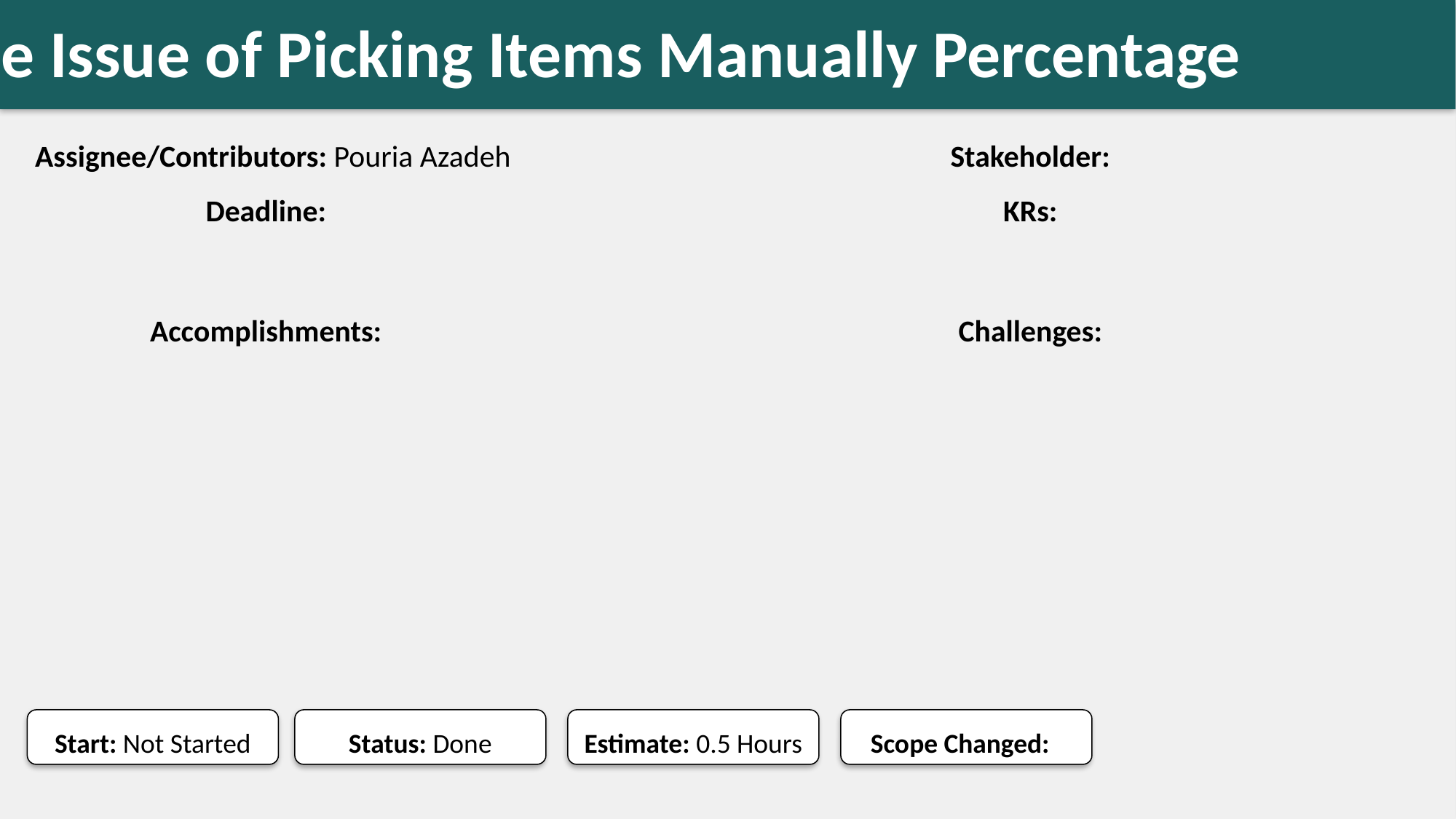

Fix the Issue of Picking Items Manually Percentage
#

Assignee/Contributors: Pouria Azadeh

Stakeholder:

Deadline:

KRs:

Accomplishments:

Challenges:

Start: Not Started

Status: Done

Estimate: 0.5 Hours

Scope Changed: